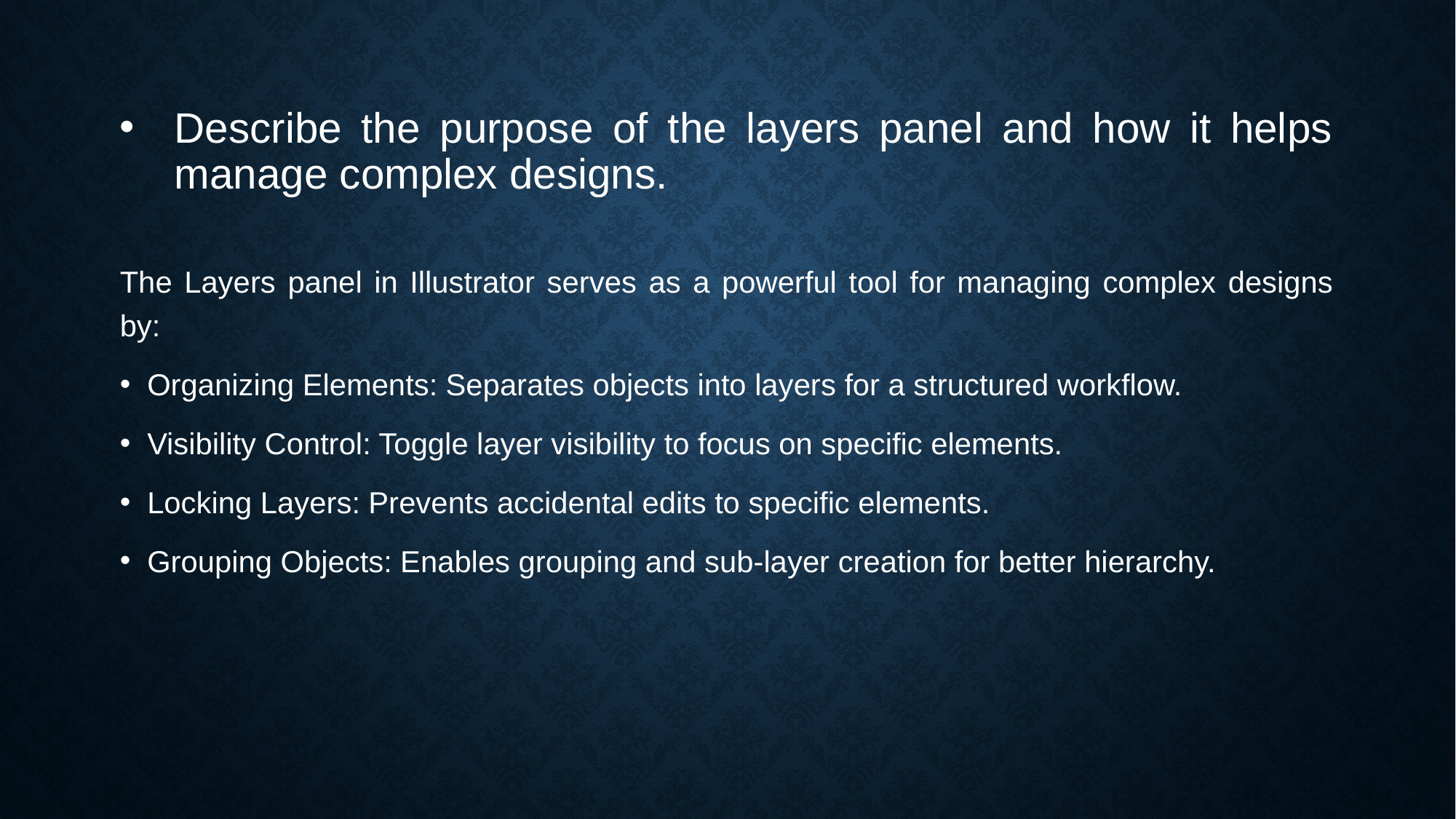

# Describe the purpose of the layers panel and how it helps manage complex designs.
The Layers panel in Illustrator serves as a powerful tool for managing complex designs by:
Organizing Elements: Separates objects into layers for a structured workflow.
Visibility Control: Toggle layer visibility to focus on specific elements.
Locking Layers: Prevents accidental edits to specific elements.
Grouping Objects: Enables grouping and sub-layer creation for better hierarchy.